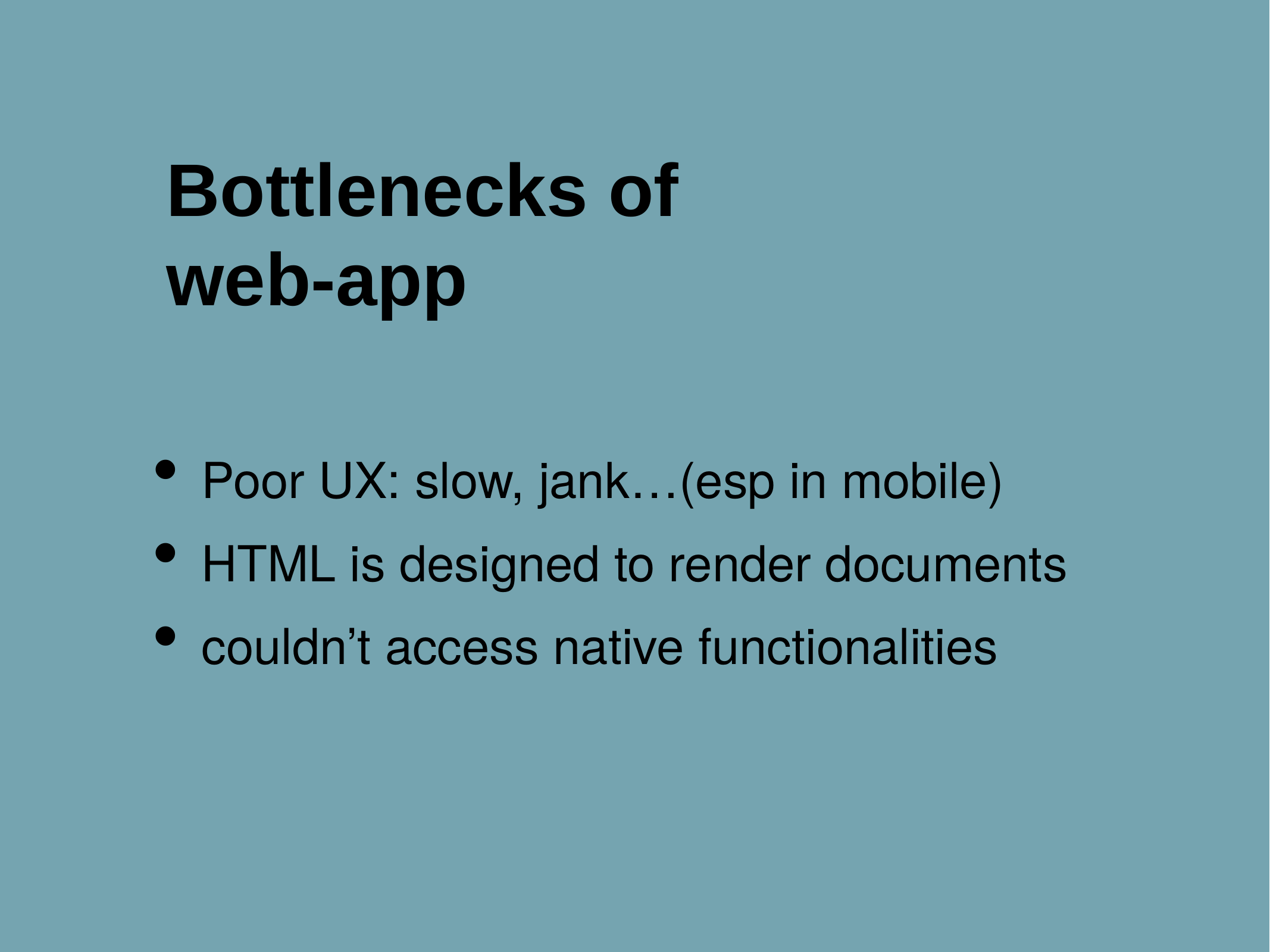

Bottlenecks of web-app
Poor UX: slow, jank…(esp in mobile)
HTML is designed to render documents
couldn’t access native functionalities